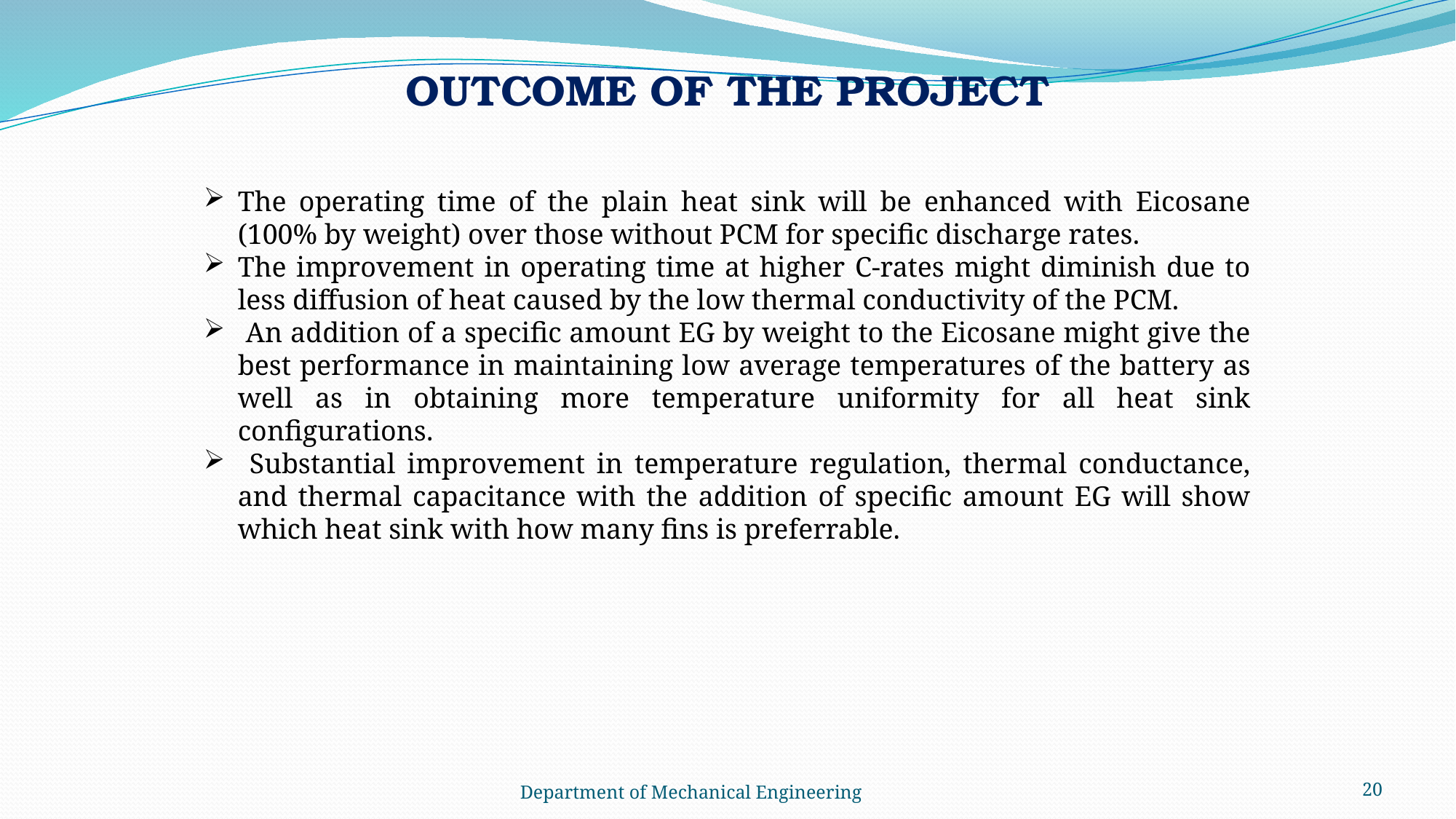

OUTCOME OF THE PROJECT
The operating time of the plain heat sink will be enhanced with Eicosane (100% by weight) over those without PCM for specific discharge rates.
The improvement in operating time at higher C-rates might diminish due to less diffusion of heat caused by the low thermal conductivity of the PCM.
 An addition of a specific amount EG by weight to the Eicosane might give the best performance in maintaining low average temperatures of the battery as well as in obtaining more temperature uniformity for all heat sink configurations.
 Substantial improvement in temperature regulation, thermal conductance, and thermal capacitance with the addition of specific amount EG will show which heat sink with how many fins is preferrable.
Department of Mechanical Engineering
20